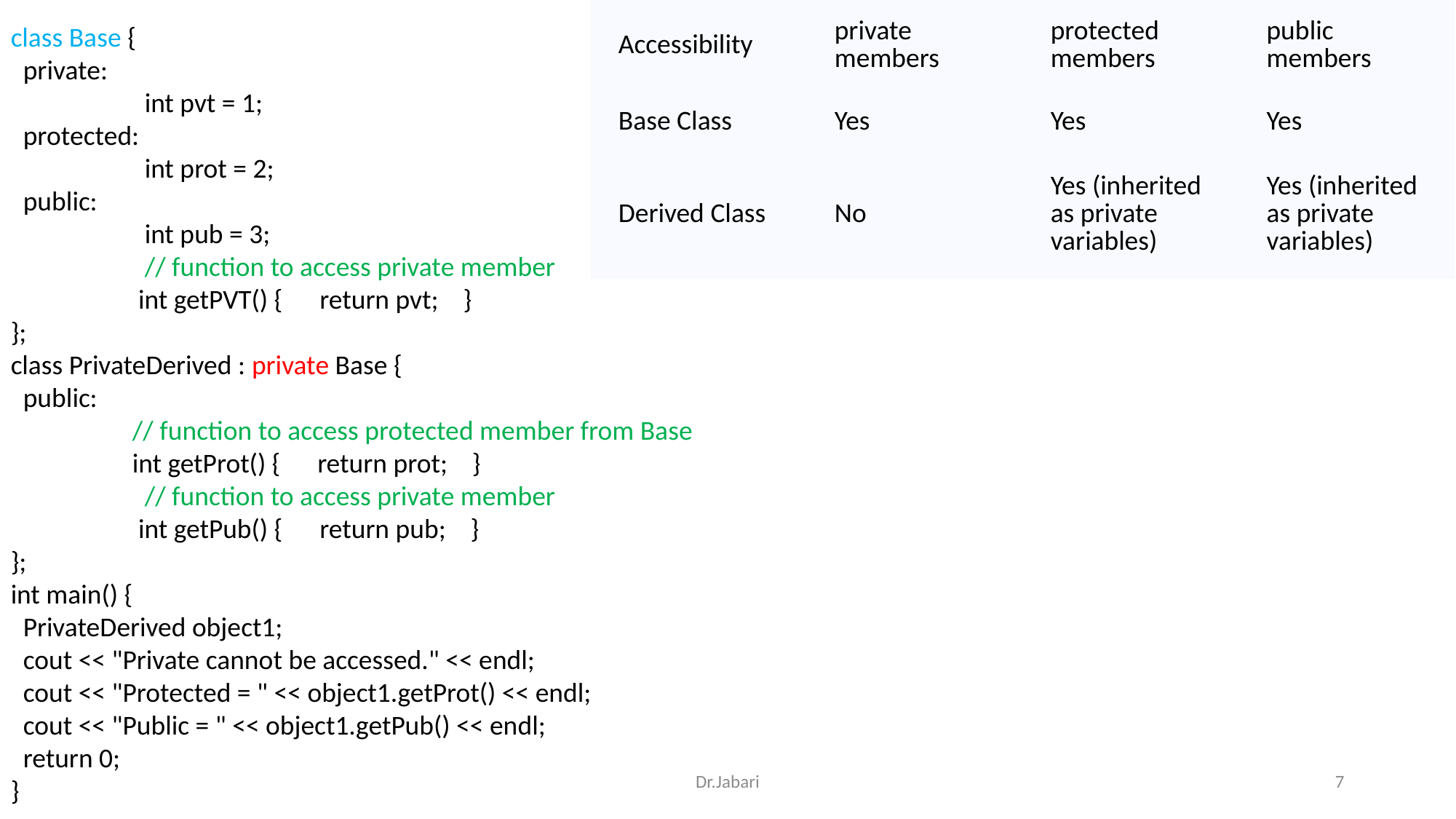

| Accessibility | private members | protected members | public members |
| --- | --- | --- | --- |
| Base Class | Yes | Yes | Yes |
| Derived Class | No | Yes (inherited as private variables) | Yes (inherited as private variables) |
class Base {
  private:
	    int pvt = 1;
  protected:
	    int prot = 2;
  public:
	    int pub = 3;
	    // function to access private member
	   int getPVT() {      return pvt;    }
};
class PrivateDerived : private Base {
  public:
  	  // function to access protected member from Base
  	  int getProt() {      return prot;    }
	    // function to access private member
	   int getPub() {      return pub;    }
};
int main() {
  PrivateDerived object1;
  cout << "Private cannot be accessed." << endl;
  cout << "Protected = " << object1.getProt() << endl;
  cout << "Public = " << object1.getPub() << endl;
  return 0;
}
Dr.Jabari
7